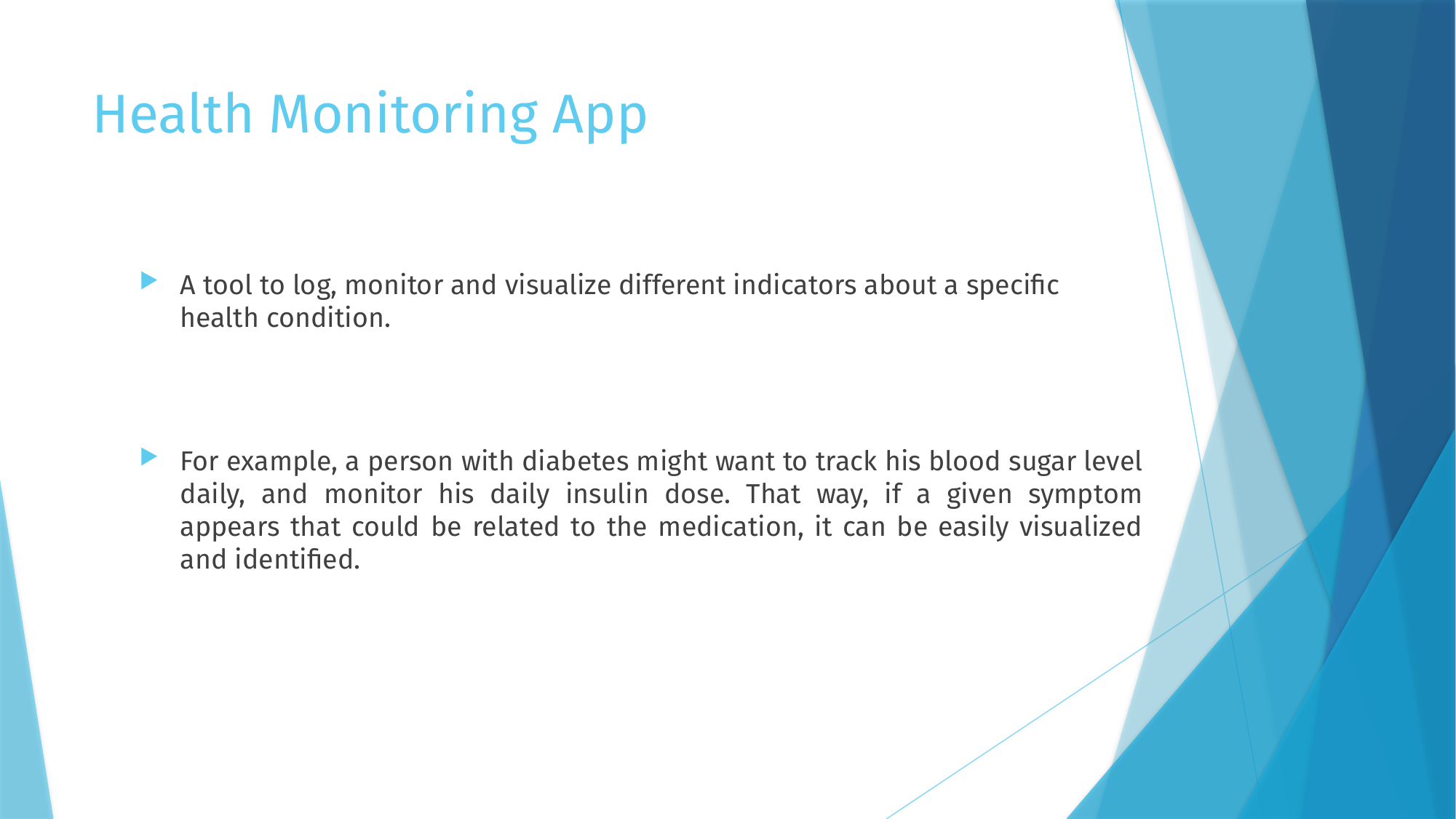

# Health Monitoring App
A tool to log, monitor and visualize different indicators about a specific health condition.

For example, a person with diabetes might want to track his blood sugar level daily, and monitor his daily insulin dose. That way, if a given symptom appears that could be related to the medication, it can be easily visualized and identified.